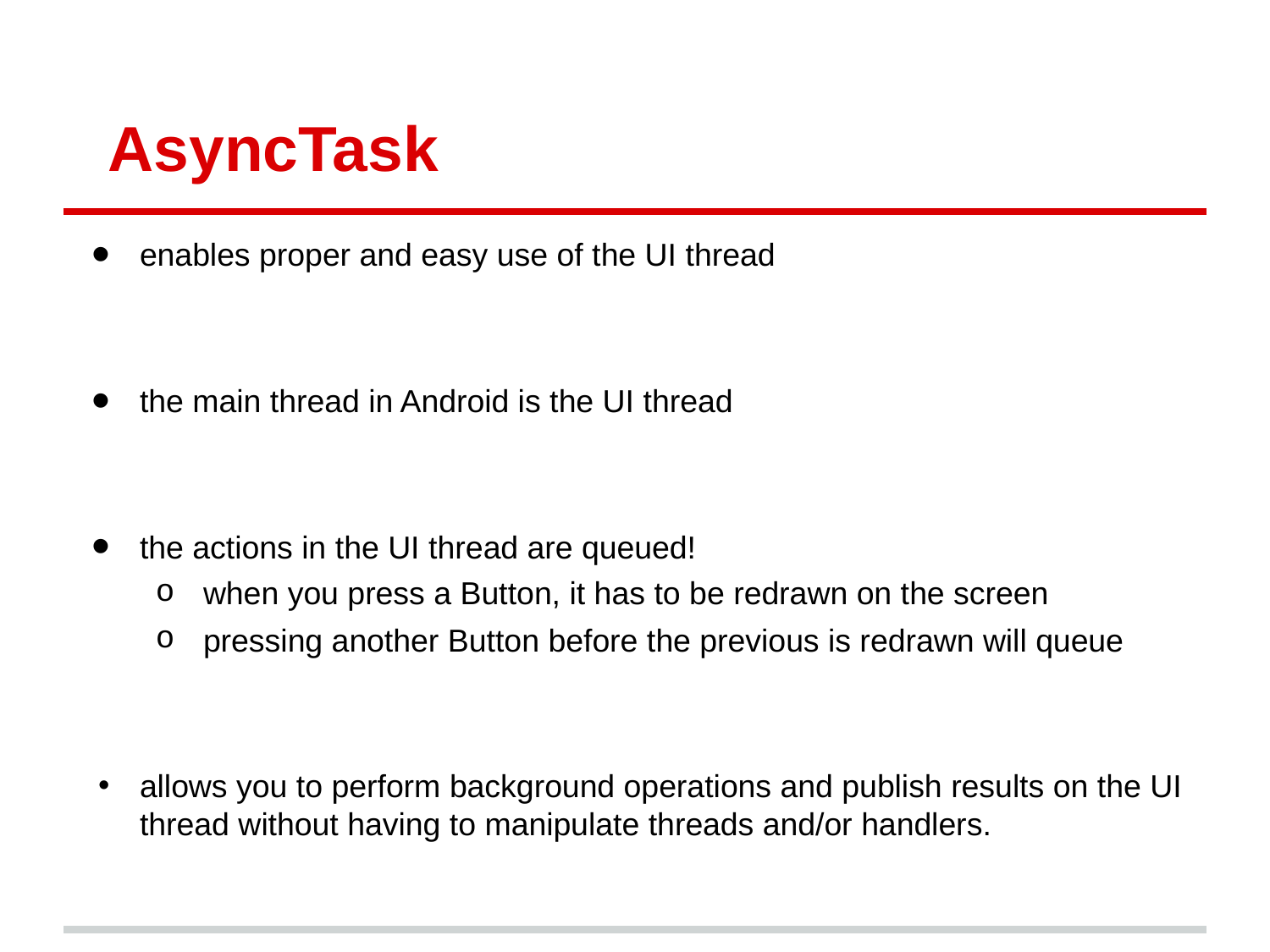

# AsyncTask
enables proper and easy use of the UI thread

the main thread in Android is the UI thread

the actions in the UI thread are queued!
when you press a Button, it has to be redrawn on the screen
pressing another Button before the previous is redrawn will queue

allows you to perform background operations and publish results on the UI thread without having to manipulate threads and/or handlers.